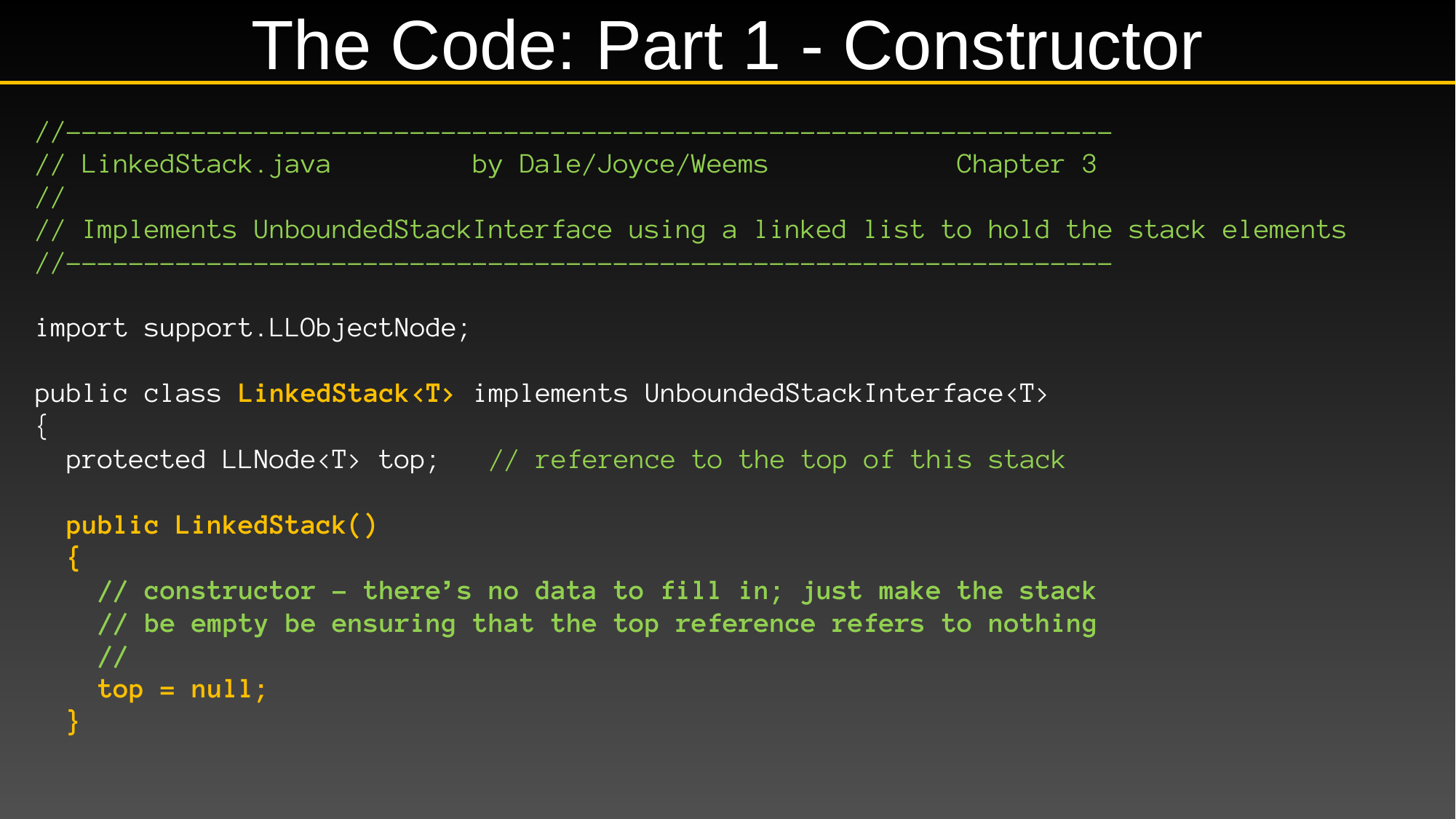

# The Code: Part 1 - Constructor
//-------------------------------------------------------------------
// LinkedStack.java         by Dale/Joyce/Weems            Chapter 3
//
// Implements UnboundedStackInterface using a linked list to hold the stack elements
//-------------------------------------------------------------------

import support.LLObjectNode;

public class LinkedStack<T> implements UnboundedStackInterface<T>
{
  protected LLNode<T> top;   // reference to the top of this stack

  public LinkedStack()
  {
    // constructor – there’s no data to fill in; just make the stack
    // be empty be ensuring that the top reference refers to nothing
    //
    top = null;
  }